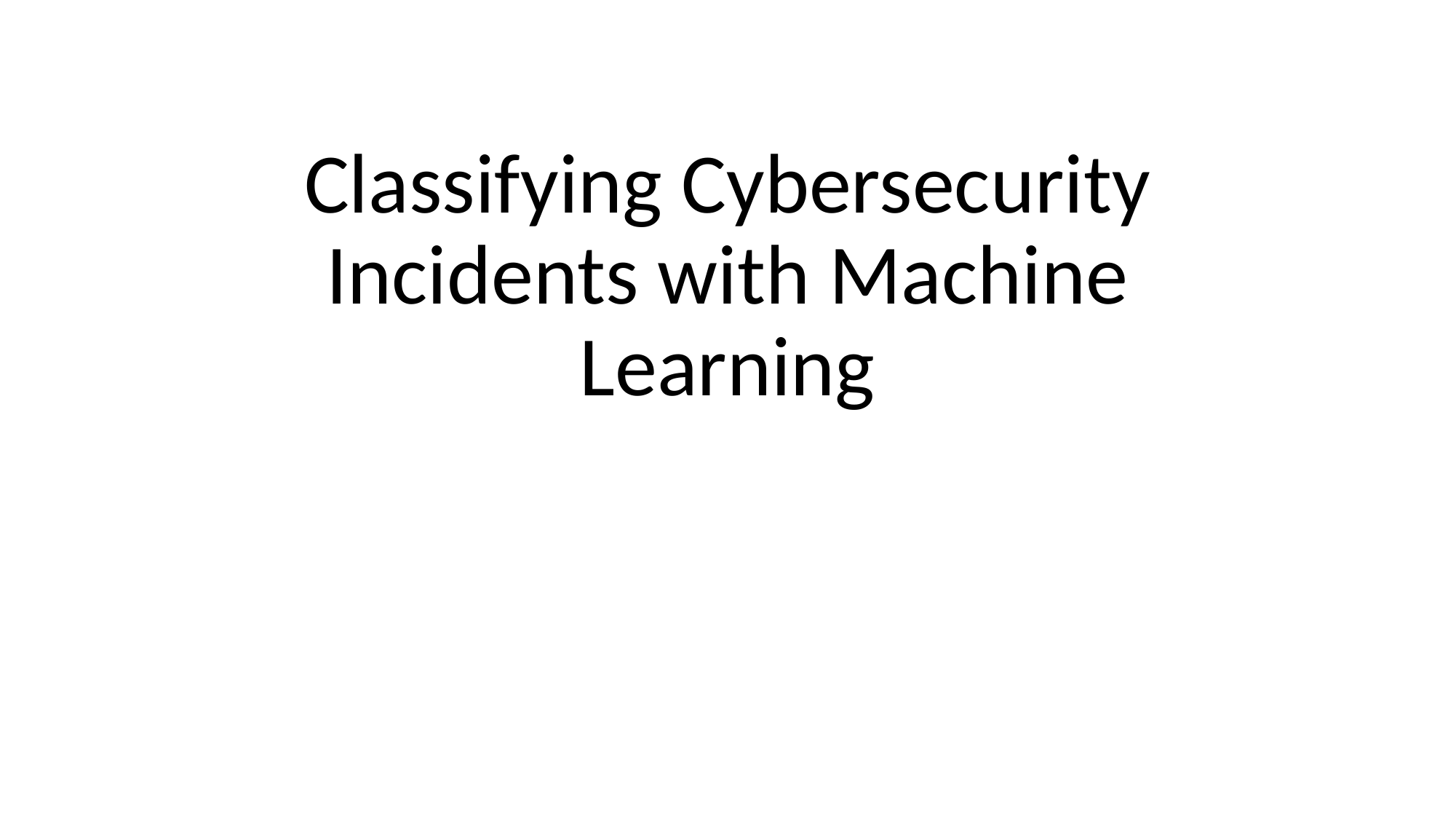

# Classifying Cybersecurity Incidents with Machine Learning